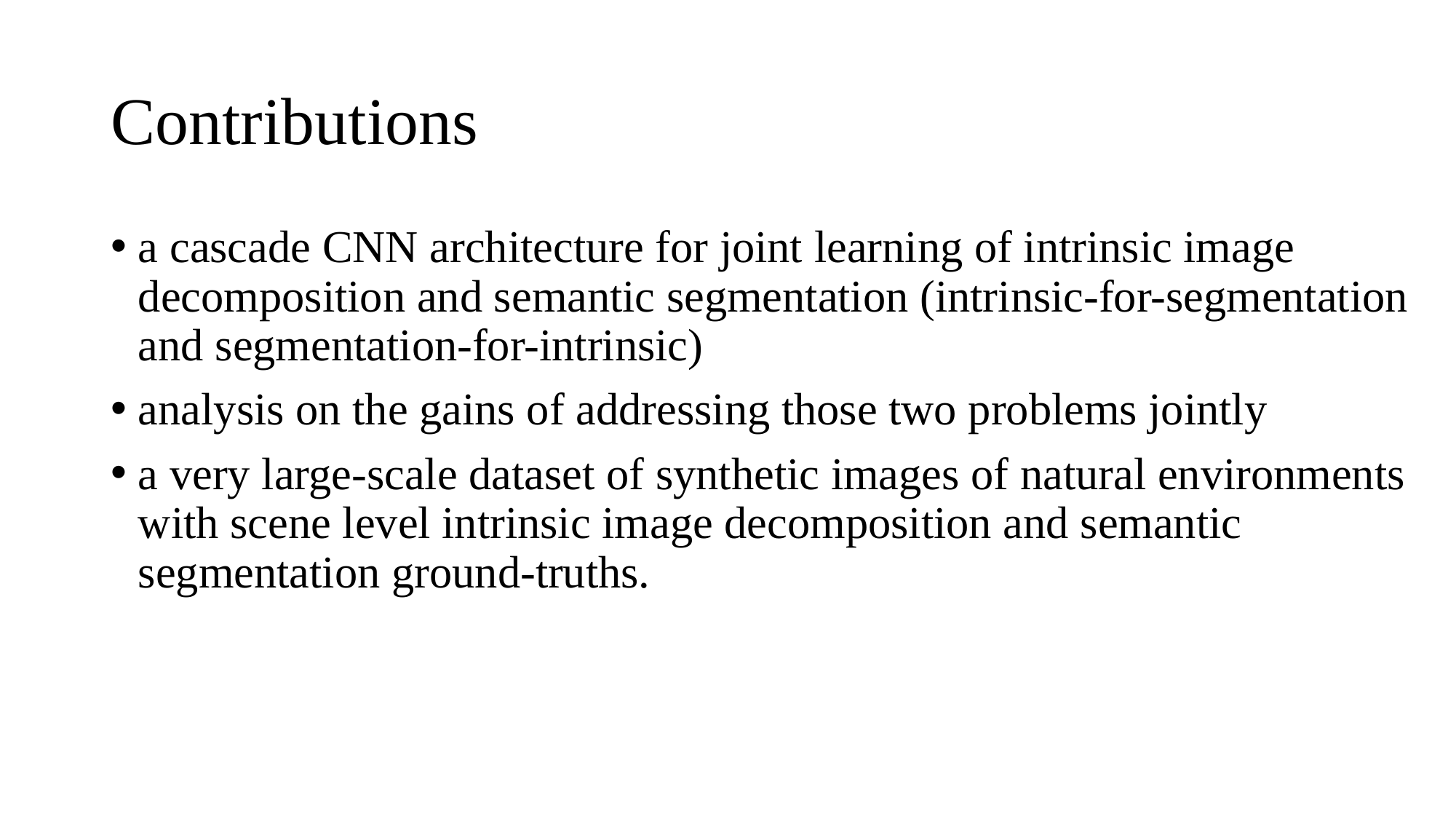

# Contributions
a cascade CNN architecture for joint learning of intrinsic image decomposition and semantic segmentation (intrinsic-for-segmentation and segmentation-for-intrinsic)
analysis on the gains of addressing those two problems jointly
a very large-scale dataset of synthetic images of natural environments with scene level intrinsic image decomposition and semantic segmentation ground-truths.